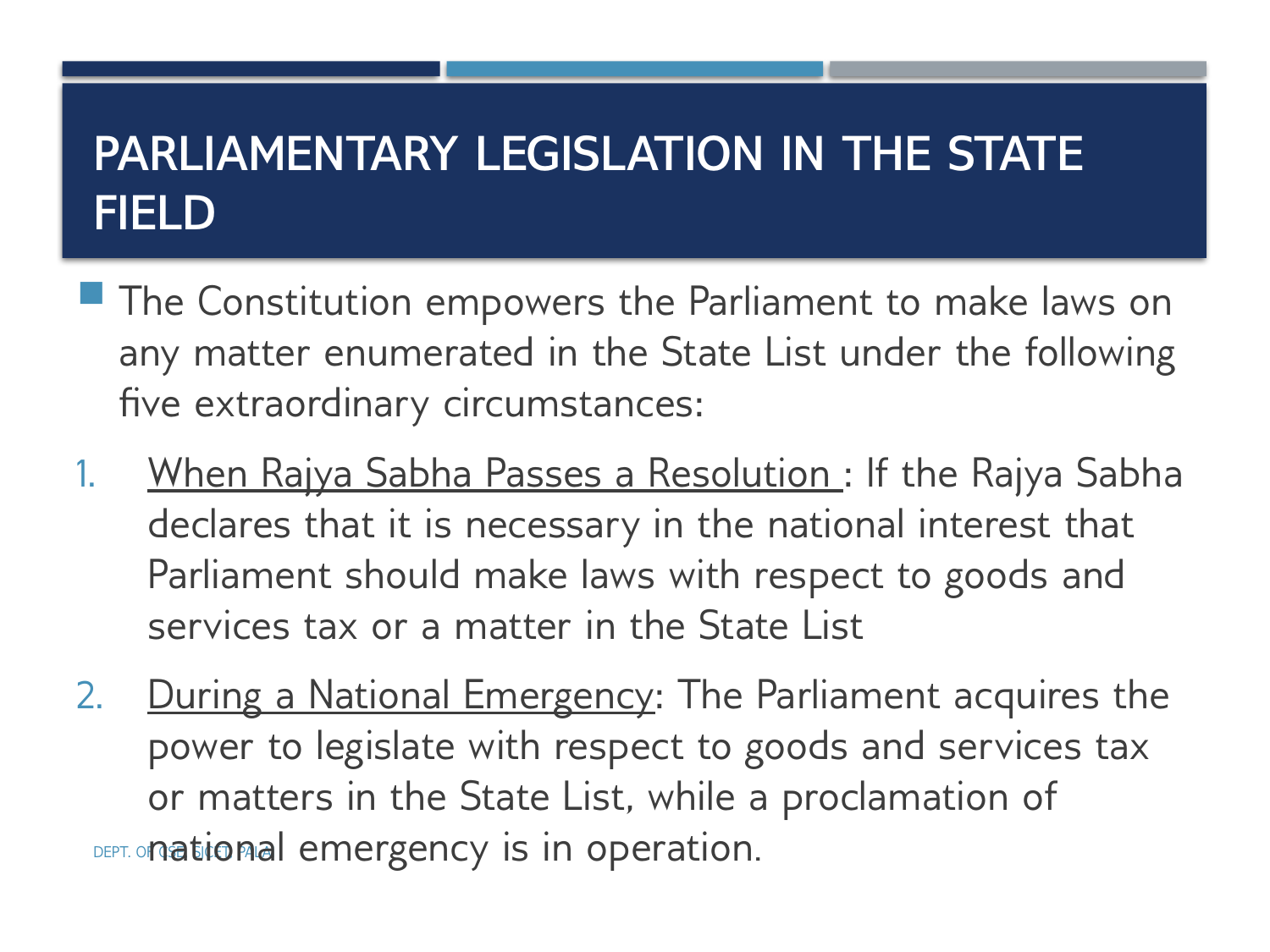

# Parliamentary Legislation in the State Field
The Constitution empowers the Parliament to make laws on any matter enumerated in the State List under the following five extraordinary circumstances:
When Rajya Sabha Passes a Resolution : If the Rajya Sabha declares that it is necessary in the national interest that Parliament should make laws with respect to goods and services tax or a matter in the State List
During a National Emergency: The Parliament acquires the power to legislate with respect to goods and services tax or matters in the State List, while a proclamation of national emergency is in operation.
Dept. of CSE, SJCET, Palai